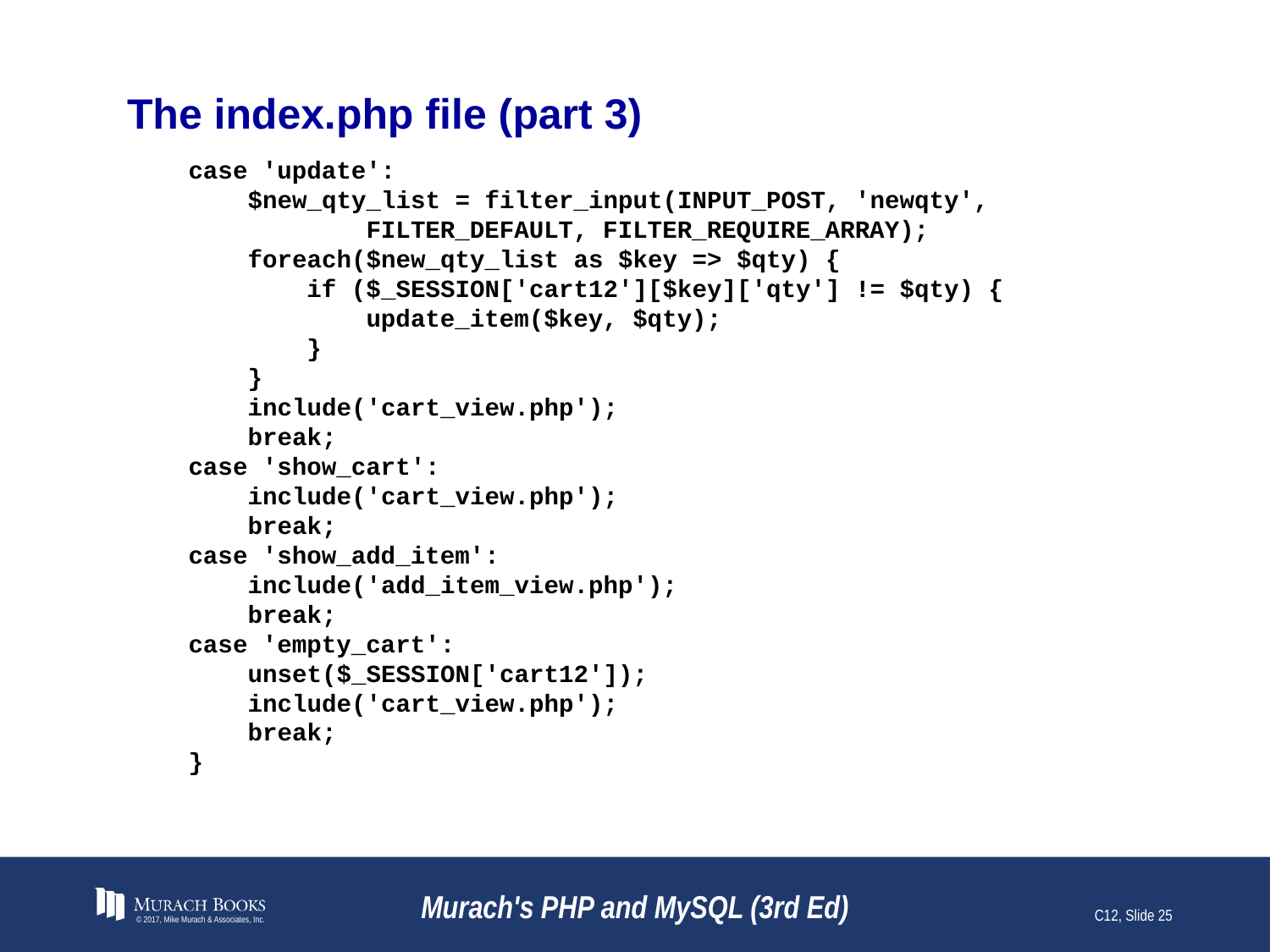

# The index.php file (part 3)
    case 'update':
        $new_qty_list = filter_input(INPUT_POST, 'newqty',
                FILTER_DEFAULT, FILTER_REQUIRE_ARRAY);
        foreach($new_qty_list as $key => $qty) {
            if ($_SESSION['cart12'][$key]['qty'] != $qty) {
                update_item($key, $qty);
            }
        }
        include('cart_view.php');
        break;
    case 'show_cart':
        include('cart_view.php');
        break;
    case 'show_add_item':
        include('add_item_view.php');
        break;
    case 'empty_cart':
        unset($_SESSION['cart12']);
        include('cart_view.php');
        break;
    }

© 2017, Mike Murach & Associates, Inc.
Murach's PHP and MySQL (3rd Ed)

C12, Slide 25